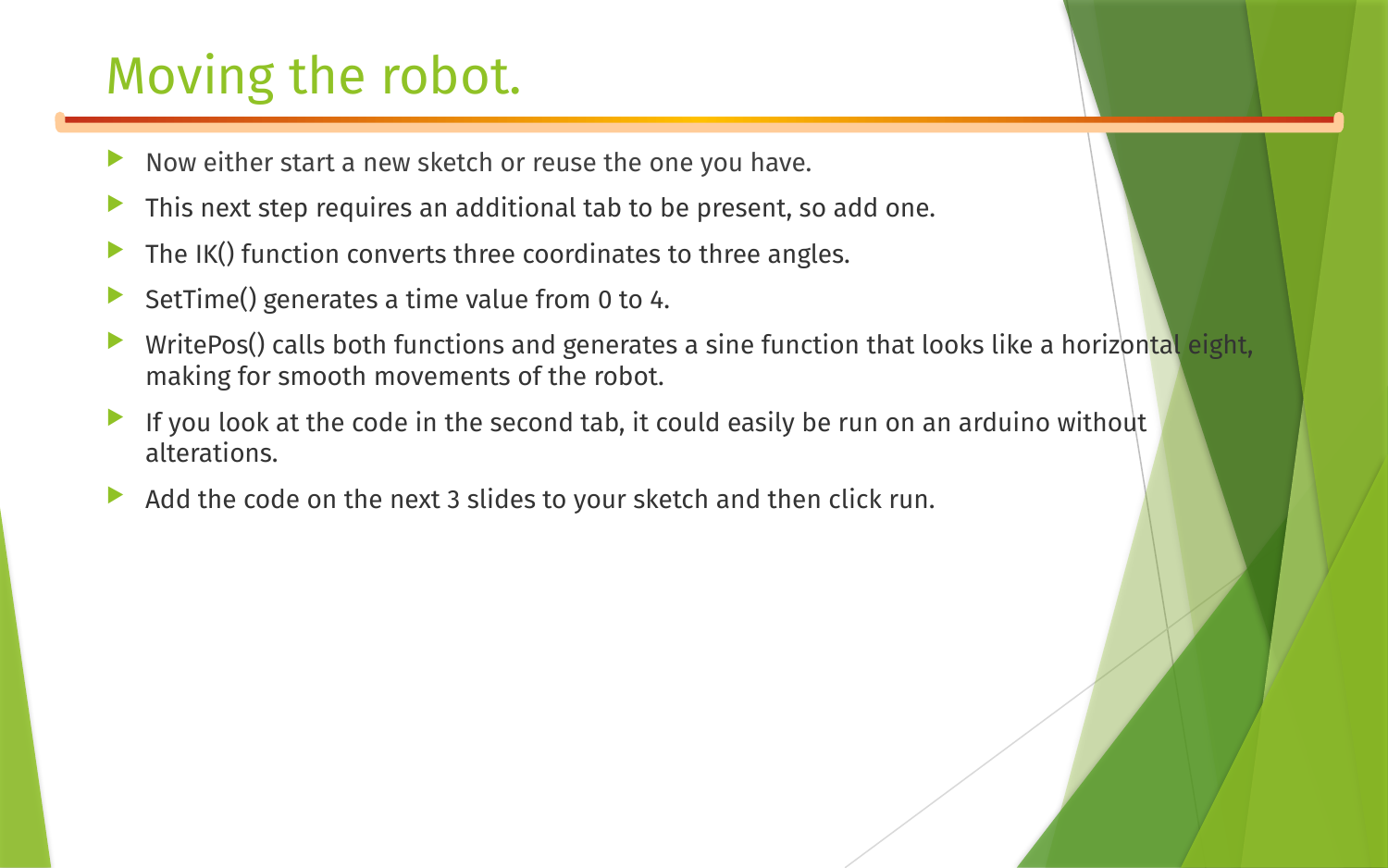

# Moving the robot.
Now either start a new sketch or reuse the one you have.
This next step requires an additional tab to be present, so add one.
The IK() function converts three coordinates to three angles.
SetTime() generates a time value from 0 to 4.
WritePos() calls both functions and generates a sine function that looks like a horizontal eight, making for smooth movements of the robot.
If you look at the code in the second tab, it could easily be run on an arduino without alterations.
Add the code on the next 3 slides to your sketch and then click run.